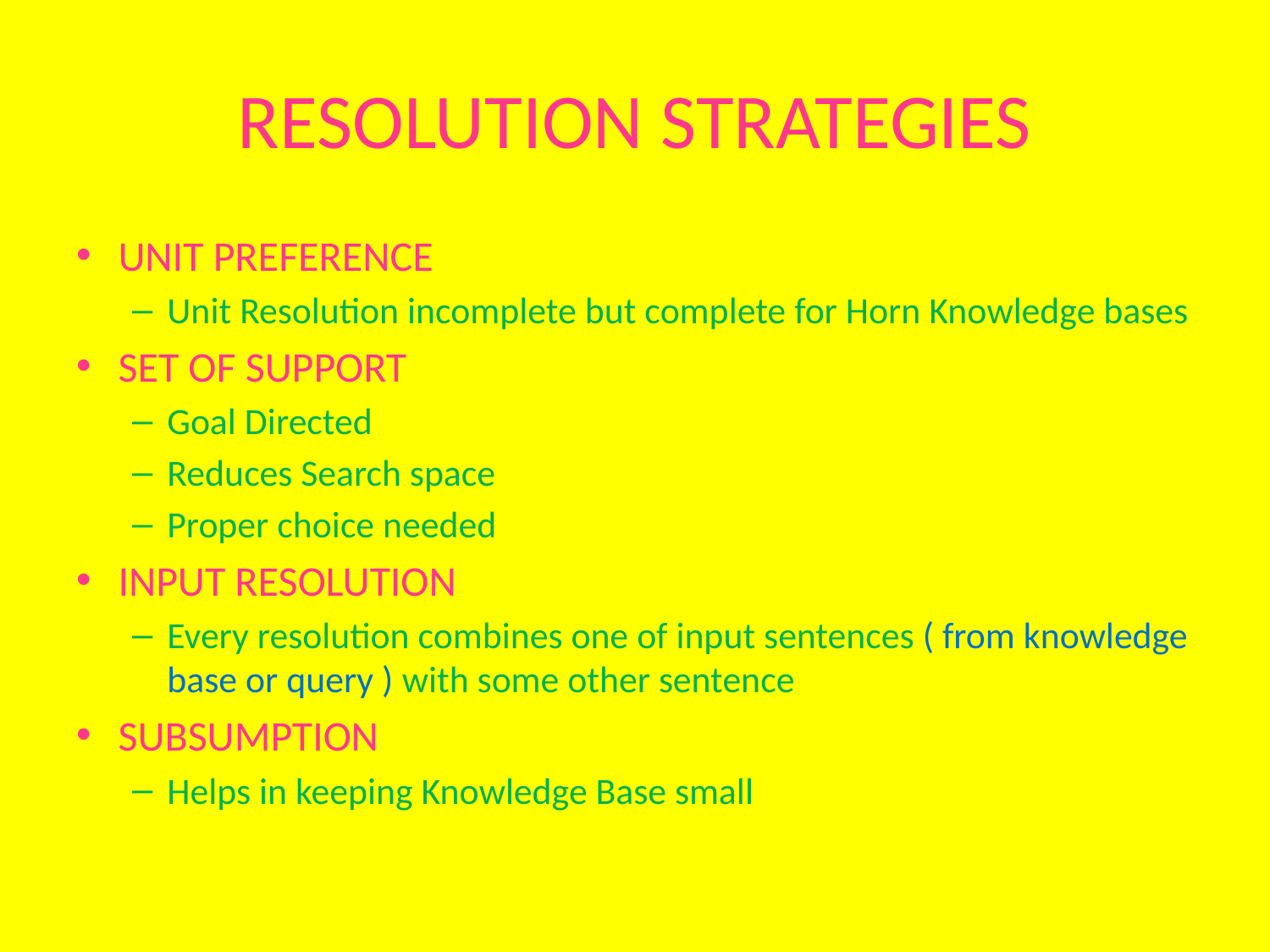

# RESOLUTION STRATEGIES
UNIT PREFERENCE
Unit Resolution incomplete but complete for Horn Knowledge bases
SET OF SUPPORT
Goal Directed
Reduces Search space
Proper choice needed
INPUT RESOLUTION
Every resolution combines one of input sentences ( from knowledge base or query ) with some other sentence
SUBSUMPTION
Helps in keeping Knowledge Base small